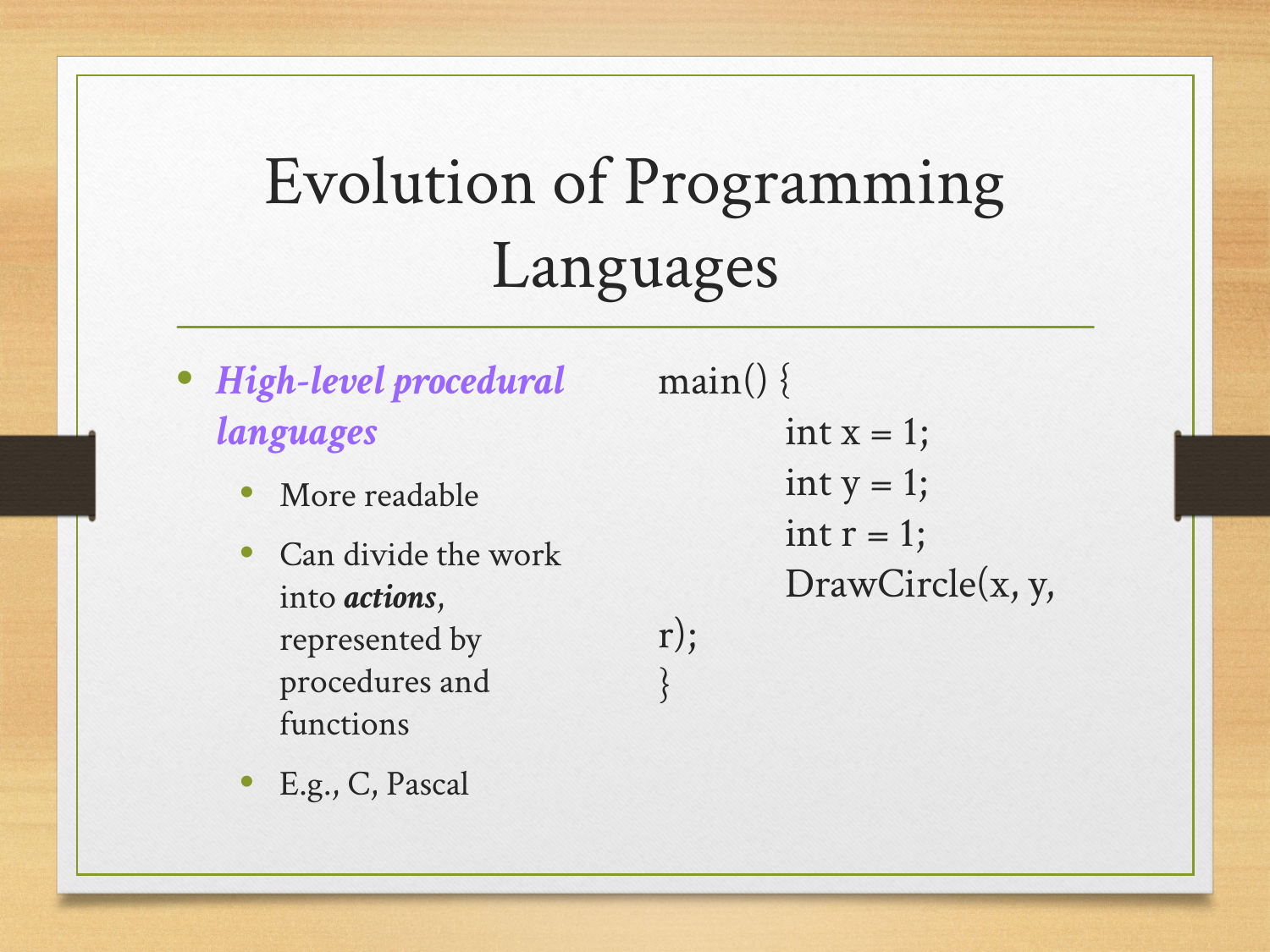

# Evolution of Programming Languages
High-level procedural languages
More readable
Can divide the work into actions, represented by procedures and functions
E.g., C, Pascal

main() {
	int x = 1;
   	int y = 1;
	int r = 1;
   	DrawCircle(x, y, r);
}